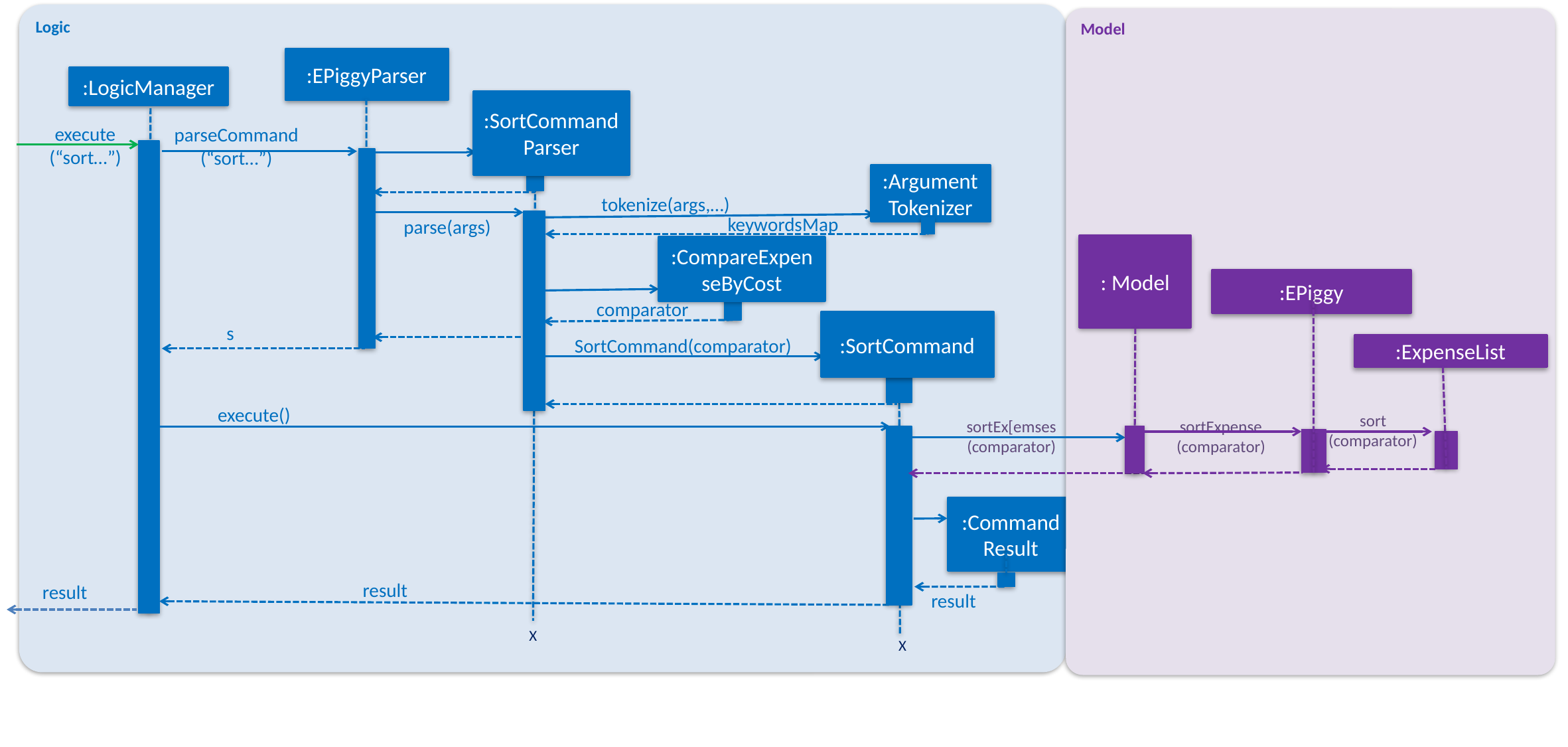

Logic
Model
:EPiggyParser
:LogicManager
:SortCommandParser
execute
(“sort…”)
parseCommand
(“sort…”)

:Argument
Tokenizer
tokenize(args,…)

keywordsMap
parse(args)

: Model
:CompareExpenseByCost
:EPiggy

comparator
:SortCommand
s
SortCommand(comparator)
:ExpenseList

execute()
sort
(comparator)
sortExpense
(comparator)
sortEx[emses
(comparator)

:Command Result

result
result
result
X
X